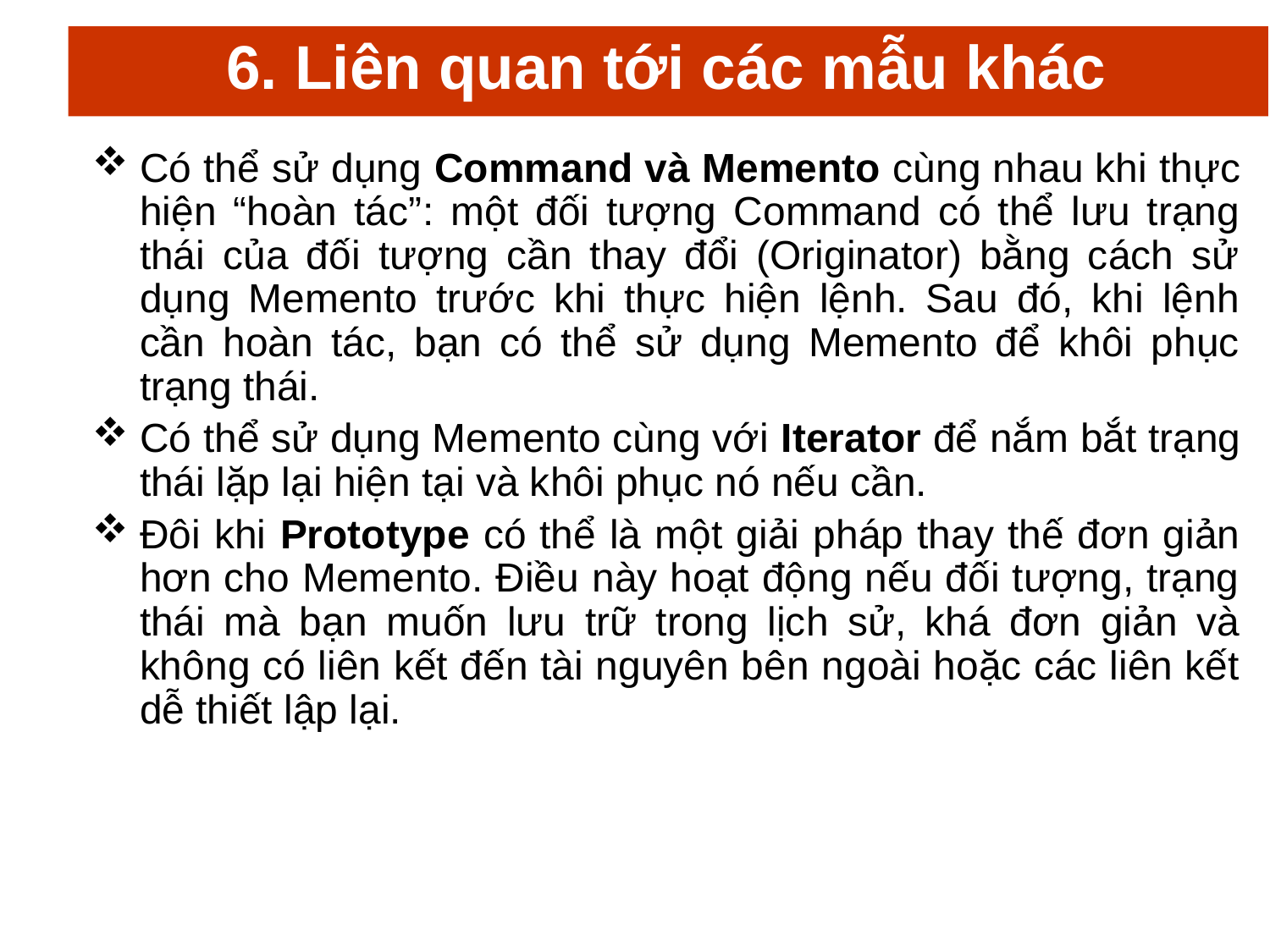

# 6. Liên quan tới các mẫu khác
Có thể sử dụng Command và Memento cùng nhau khi thực hiện “hoàn tác”: một đối tượng Command có thể lưu trạng thái của đối tượng cần thay đổi (Originator) bằng cách sử dụng Memento trước khi thực hiện lệnh. Sau đó, khi lệnh cần hoàn tác, bạn có thể sử dụng Memento để khôi phục trạng thái.
Có thể sử dụng Memento cùng với Iterator để nắm bắt trạng thái lặp lại hiện tại và khôi phục nó nếu cần.
Đôi khi Prototype có thể là một giải pháp thay thế đơn giản hơn cho Memento. Điều này hoạt động nếu đối tượng, trạng thái mà bạn muốn lưu trữ trong lịch sử, khá đơn giản và không có liên kết đến tài nguyên bên ngoài hoặc các liên kết dễ thiết lập lại.